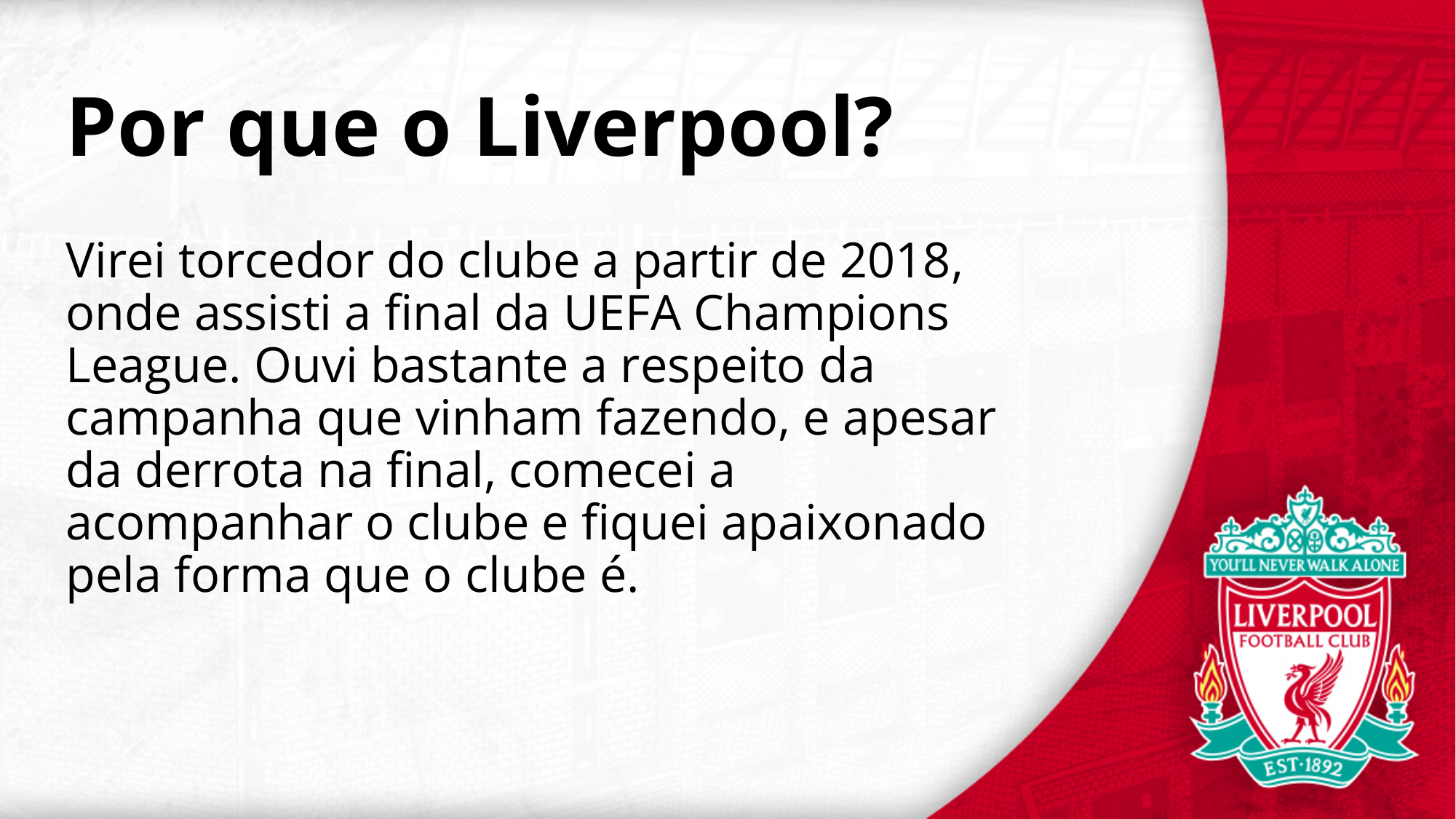

# Por que o Liverpool?
Virei torcedor do clube a partir de 2018, onde assisti a final da UEFA Champions League. Ouvi bastante a respeito da campanha que vinham fazendo, e apesar da derrota na final, comecei a acompanhar o clube e fiquei apaixonado pela forma que o clube é.